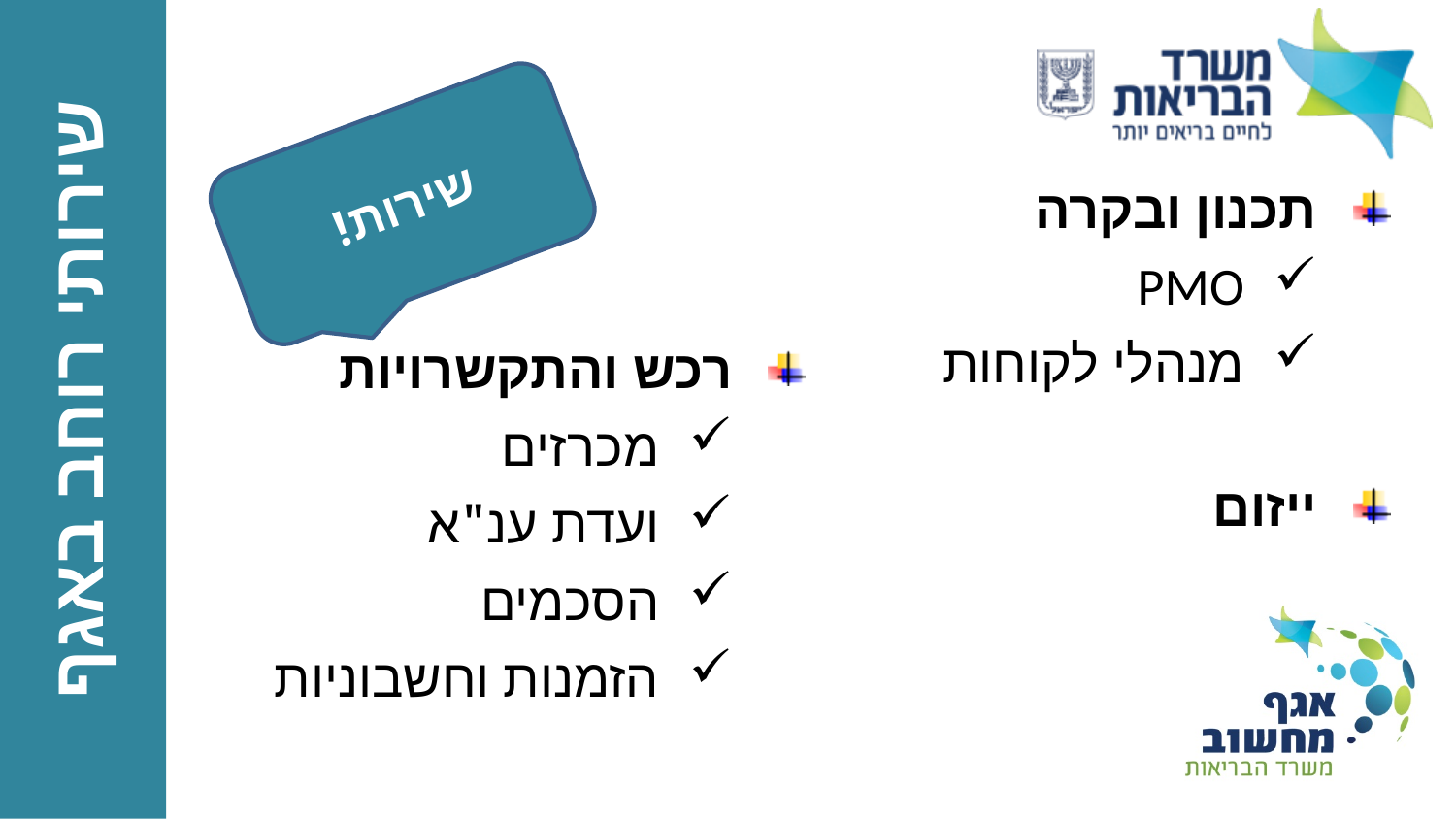

שירות!
תכנון ובקרה
PMO
מנהלי לקוחות
# שירותי רוחב באגף
רכש והתקשרויות
מכרזים
ועדת ענ"א
הסכמים
הזמנות וחשבוניות
ייזום